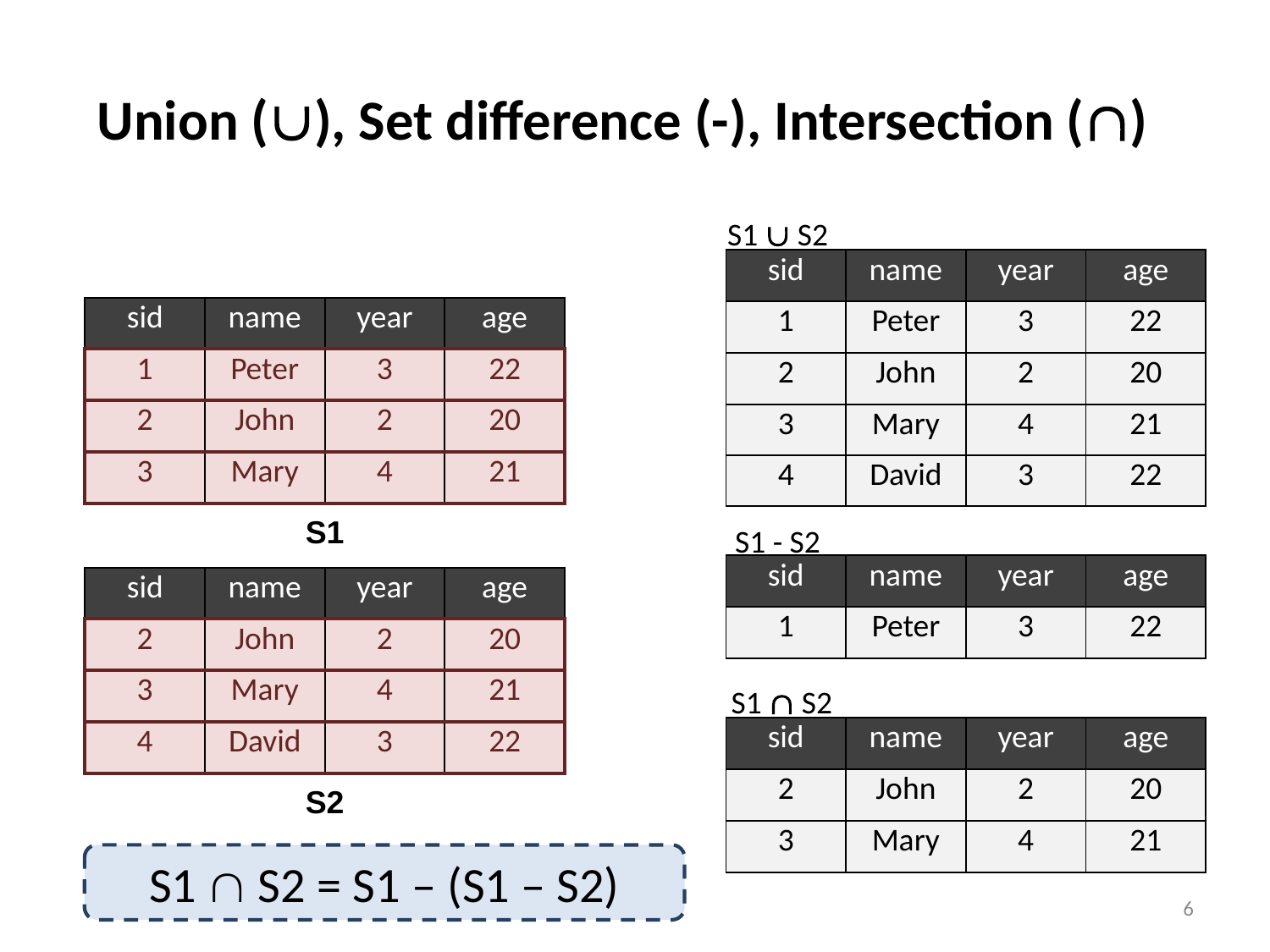

# Union (∪), Set difference (-), Intersection (∩)
S1 ∪ S2
| sid | name | year | age |
| --- | --- | --- | --- |
| 1 | Peter | 3 | 22 |
| 2 | John | 2 | 20 |
| 3 | Mary | 4 | 21 |
| 4 | David | 3 | 22 |
| sid | name | year | age |
| --- | --- | --- | --- |
| 1 | Peter | 3 | 22 |
| 2 | John | 2 | 20 |
| 3 | Mary | 4 | 21 |
S1
S1 - S2
| sid | name | year | age |
| --- | --- | --- | --- |
| 1 | Peter | 3 | 22 |
| sid | name | year | age |
| --- | --- | --- | --- |
| 2 | John | 2 | 20 |
| 3 | Mary | 4 | 21 |
| 4 | David | 3 | 22 |
S1 ∩ S2
| sid | name | year | age |
| --- | --- | --- | --- |
| 2 | John | 2 | 20 |
| 3 | Mary | 4 | 21 |
S2
S1 ∩ S2 = S1 – (S1 – S2)
6